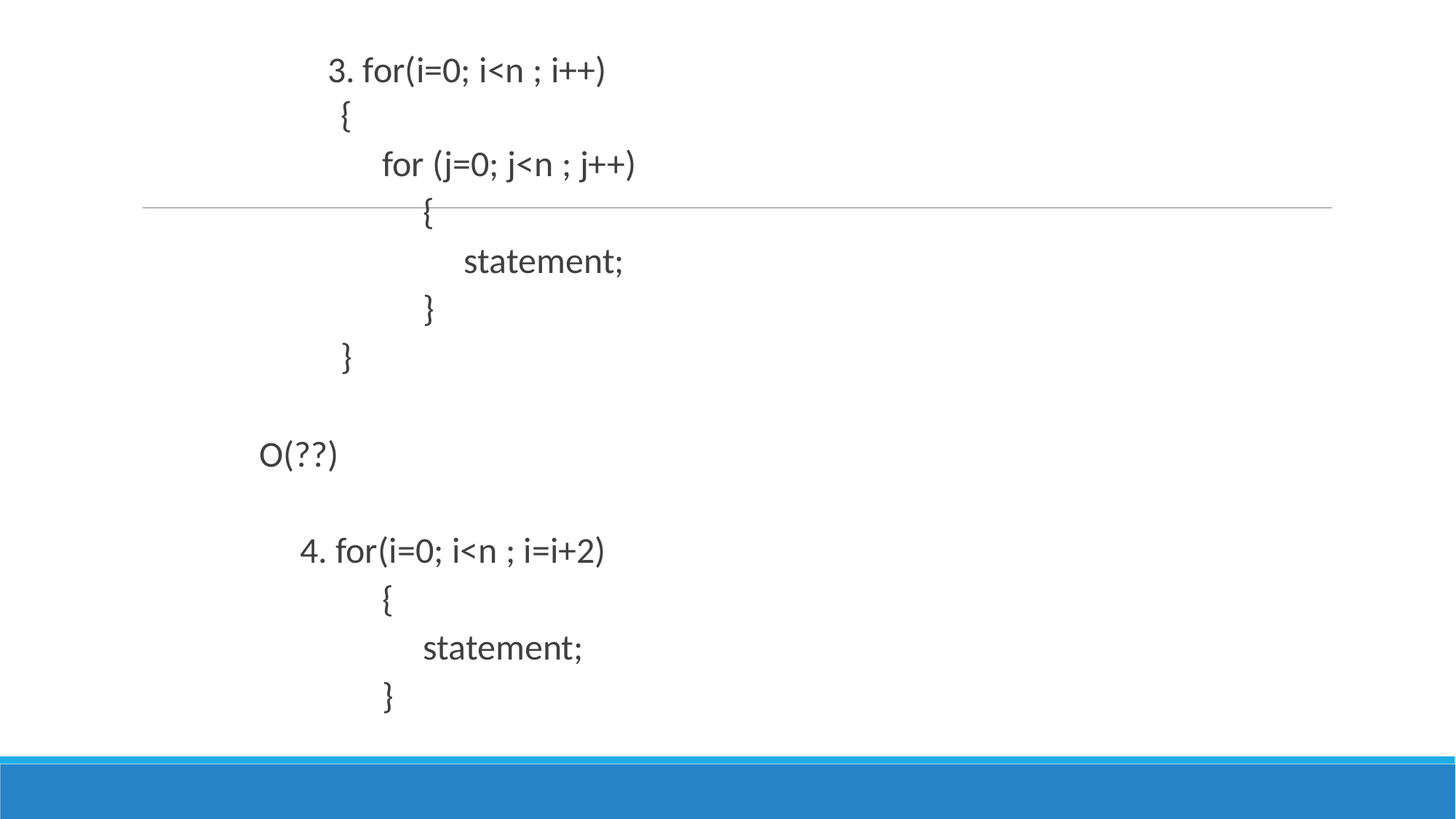

3. for(i=0; i<n ; i++)
{
for (j=0; j<n ; j++)
{
statement;
}
}

O(??)

4. for(i=0; i<n ; i=i+2)
{
statement;
}